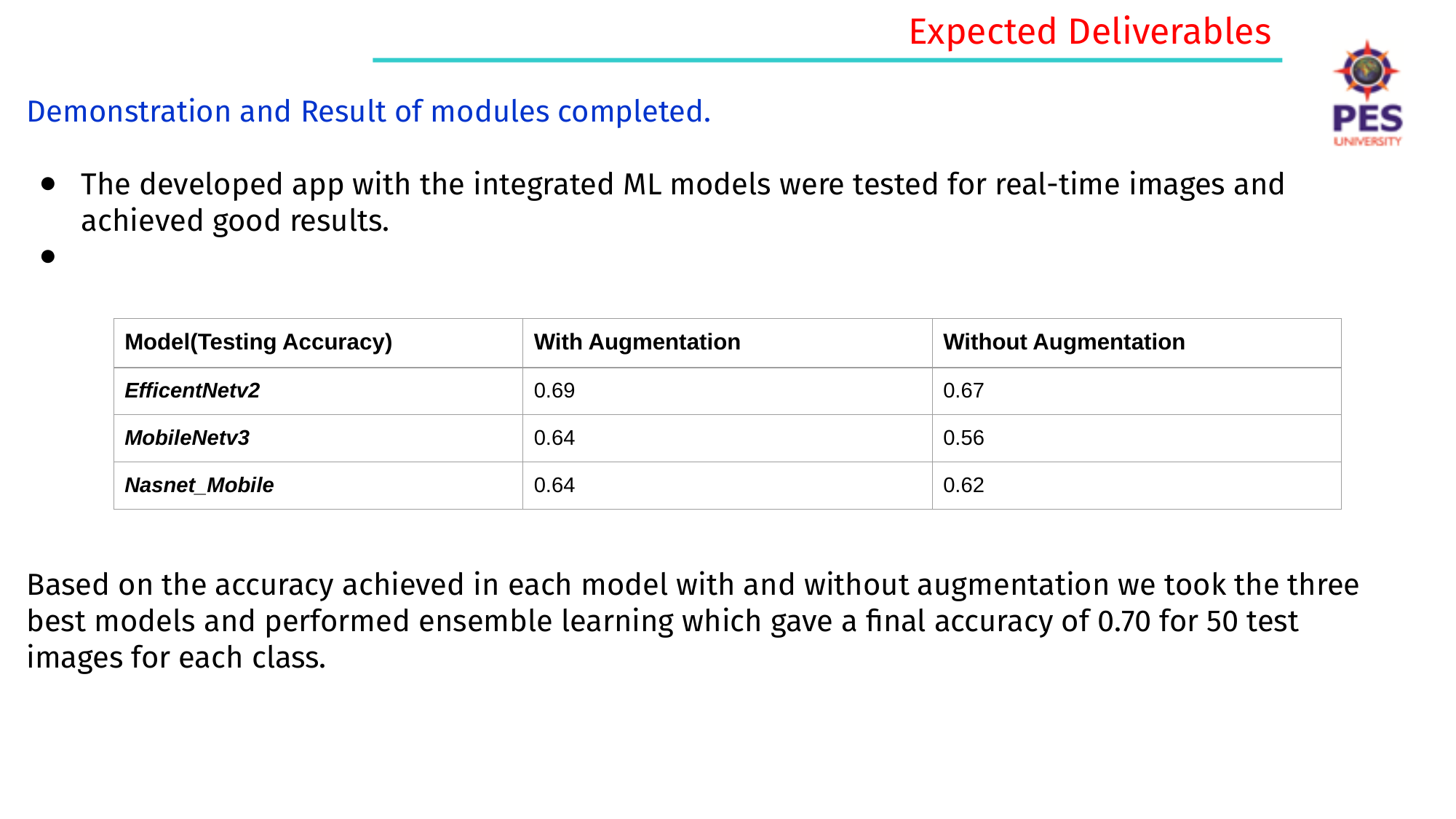

Expected Deliverables

Demonstration and Result of modules completed.

The developed app with the integrated ML models were tested for real-time images and achieved good results.

Based on the accuracy achieved in each model with and without augmentation we took the three best models and performed ensemble learning which gave a final accuracy of 0.70 for 50 test images for each class.

| Model(Testing Accuracy) | With Augmentation | Without Augmentation |
| --- | --- | --- |
| EfficentNetv2 | 0.69 | 0.67 |
| MobileNetv3 | 0.64 | 0.56 |
| Nasnet\_Mobile | 0.64 | 0.62 |